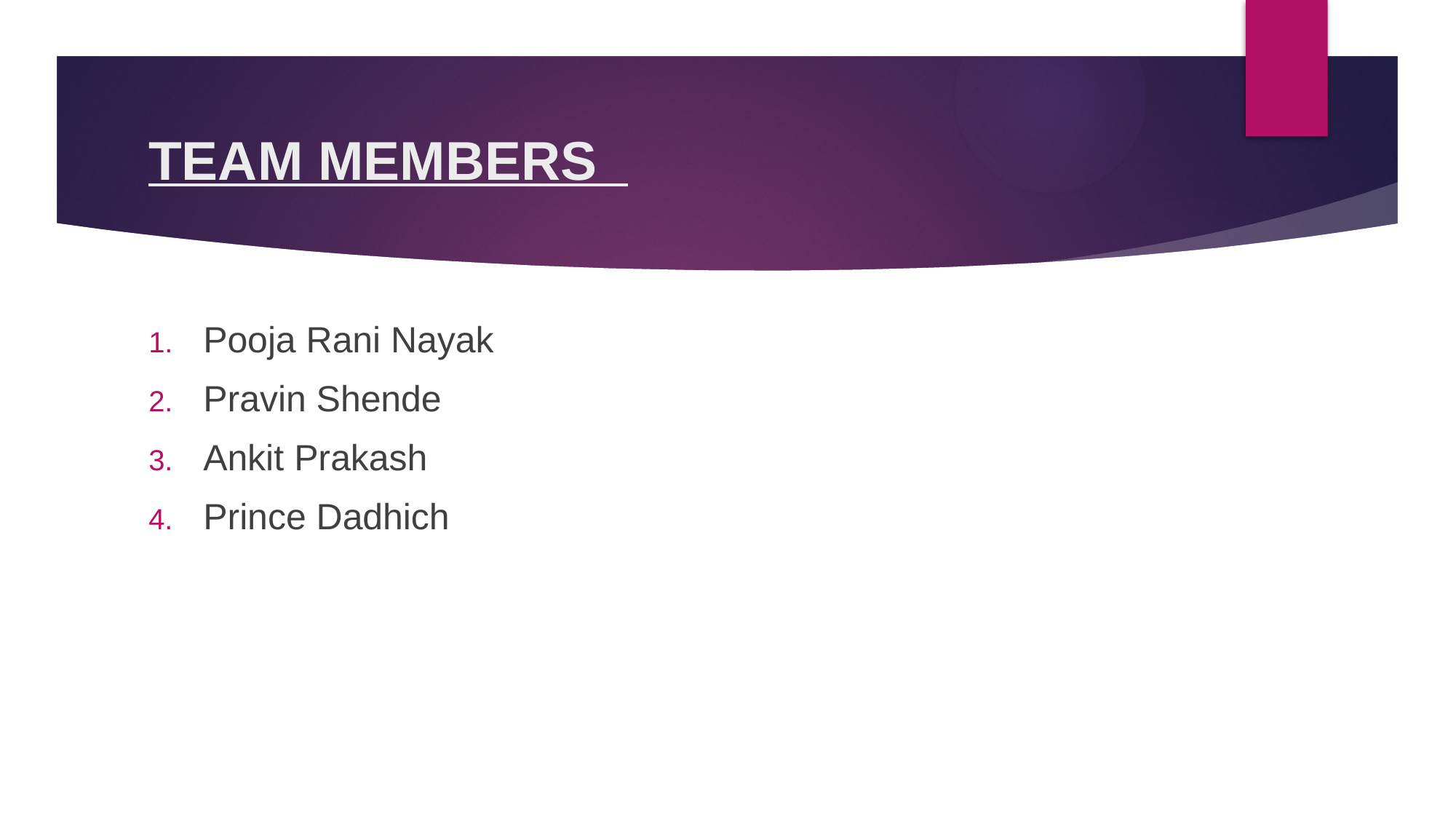

# TEAM MEMBERS
Pooja Rani Nayak
Pravin Shende
Ankit Prakash
Prince Dadhich